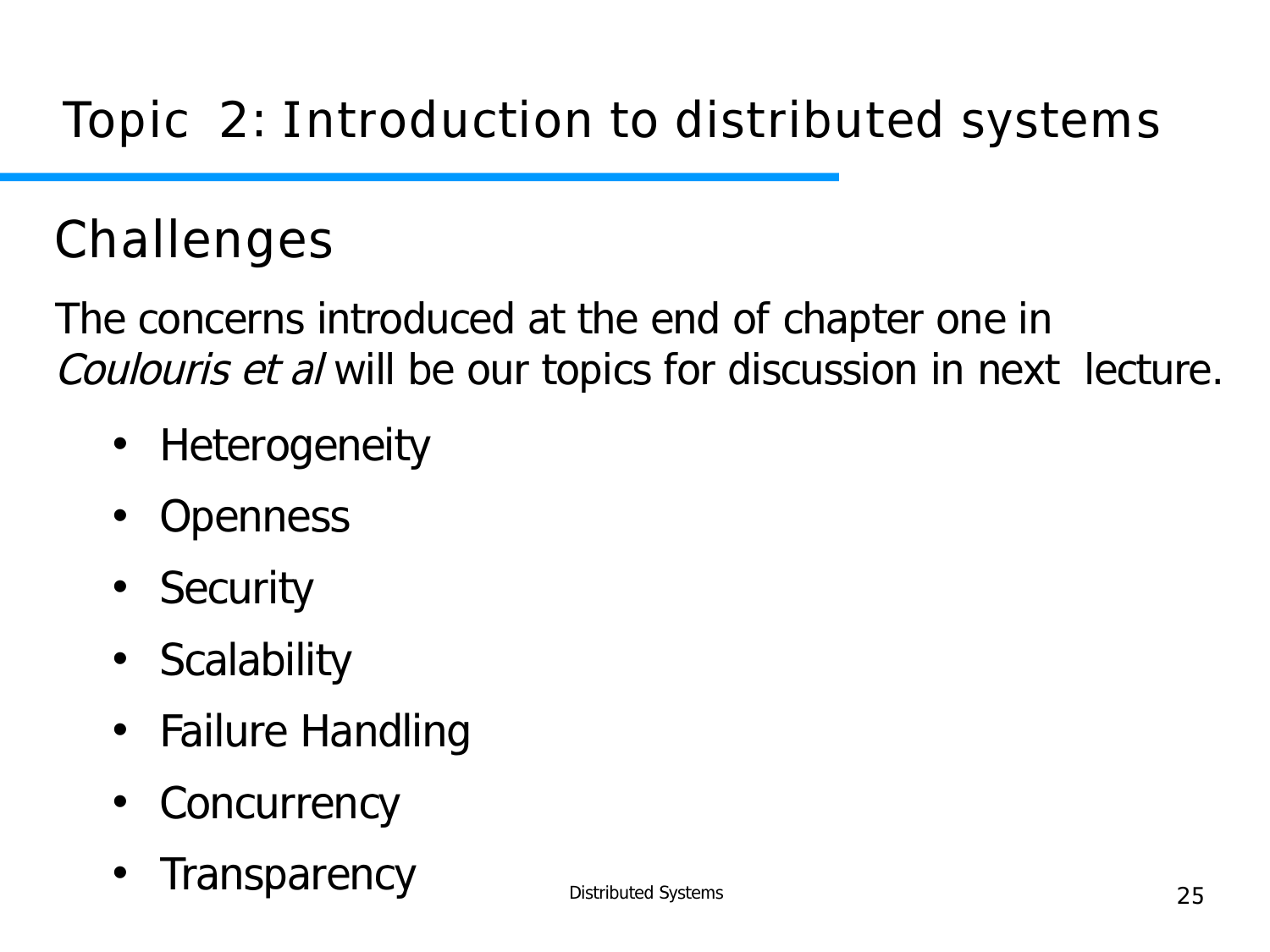

# Topic  2: Introduction to distributed systems
Challenges
The concerns introduced at the end of chapter one in Coulouris et al will be our topics for discussion in next  lecture.
Heterogeneity
Openness
Security
Scalability
Failure Handling
Concurrency
Transparency

Distributed Systems
25